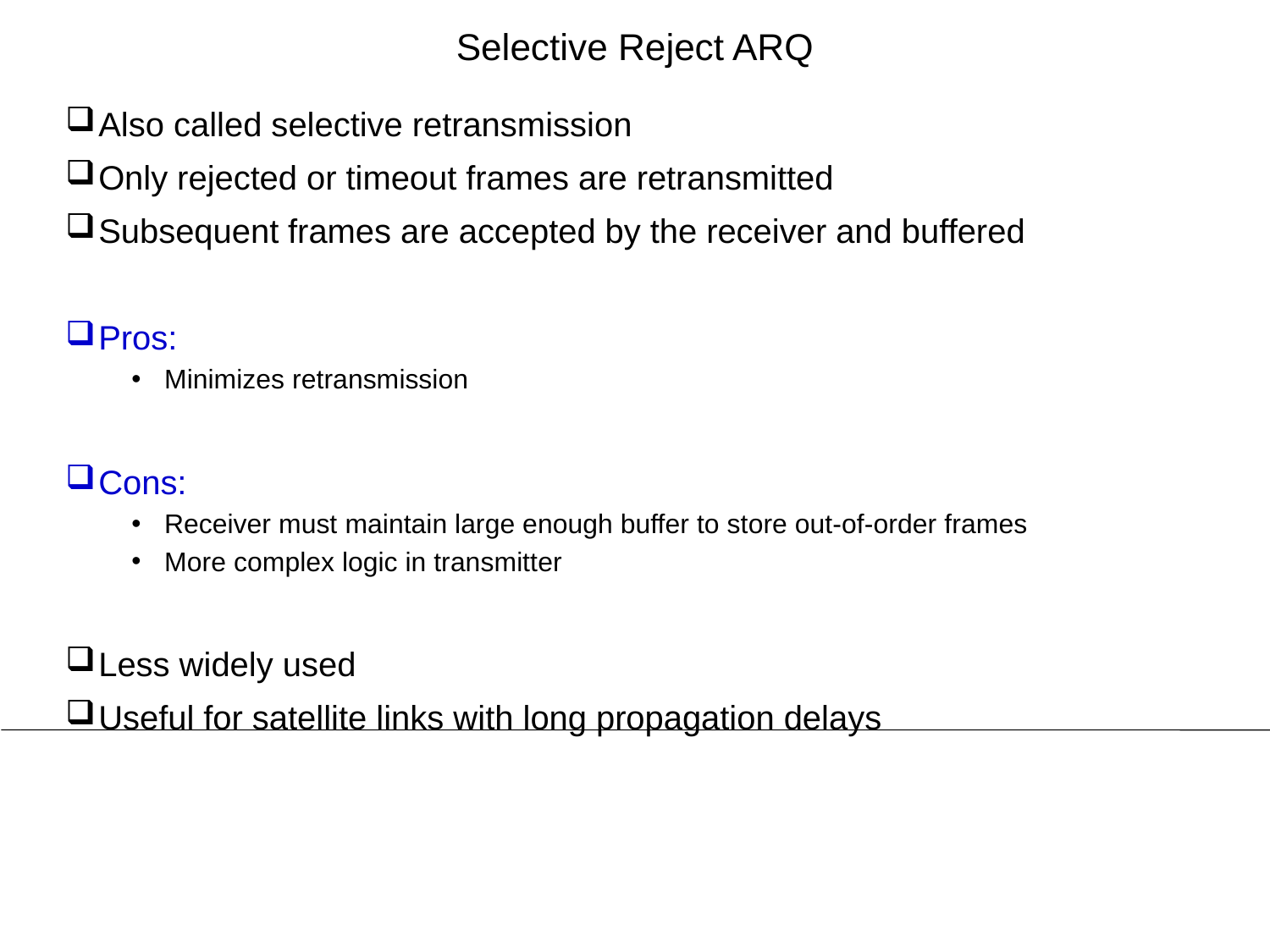

# Selective Reject ARQ
Also called selective retransmission
Only rejected or timeout frames are retransmitted
Subsequent frames are accepted by the receiver and buffered

Pros:
Minimizes retransmission

Cons:
Receiver must maintain large enough buffer to store out-of-order frames
More complex logic in transmitter

Less widely used
Useful for satellite links with long propagation delays